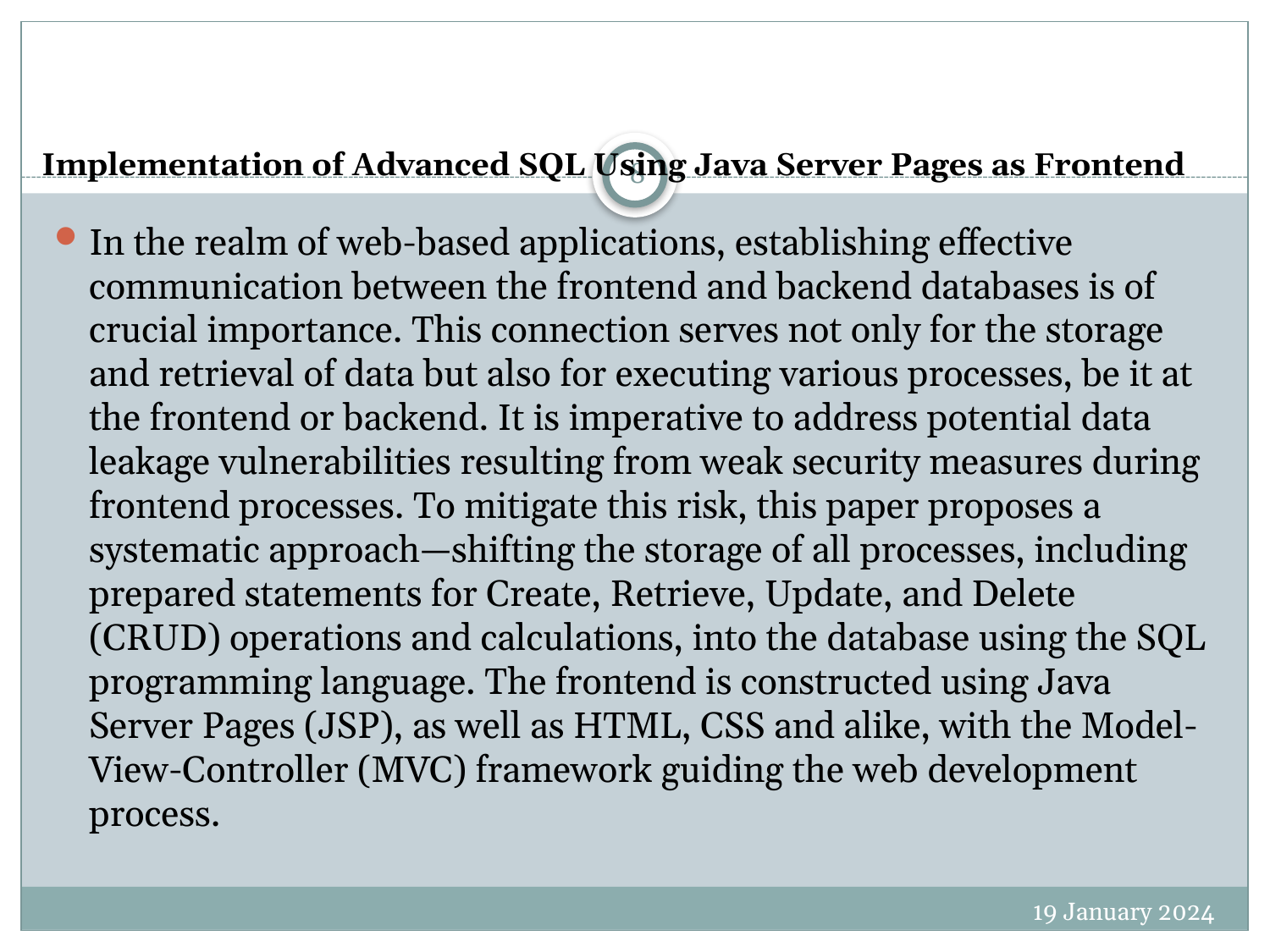

# Implementation of Advanced SQL Using Java Server Pages as Frontend
8
In the realm of web-based applications, establishing effective communication between the frontend and backend databases is of crucial importance. This connection serves not only for the storage and retrieval of data but also for executing various processes, be it at the frontend or backend. It is imperative to address potential data leakage vulnerabilities resulting from weak security measures during frontend processes. To mitigate this risk, this paper proposes a systematic approach—shifting the storage of all processes, including prepared statements for Create, Retrieve, Update, and Delete (CRUD) operations and calculations, into the database using the SQL programming language. The frontend is constructed using Java Server Pages (JSP), as well as HTML, CSS and alike, with the Model-View-Controller (MVC) framework guiding the web development process.

19 January 2024